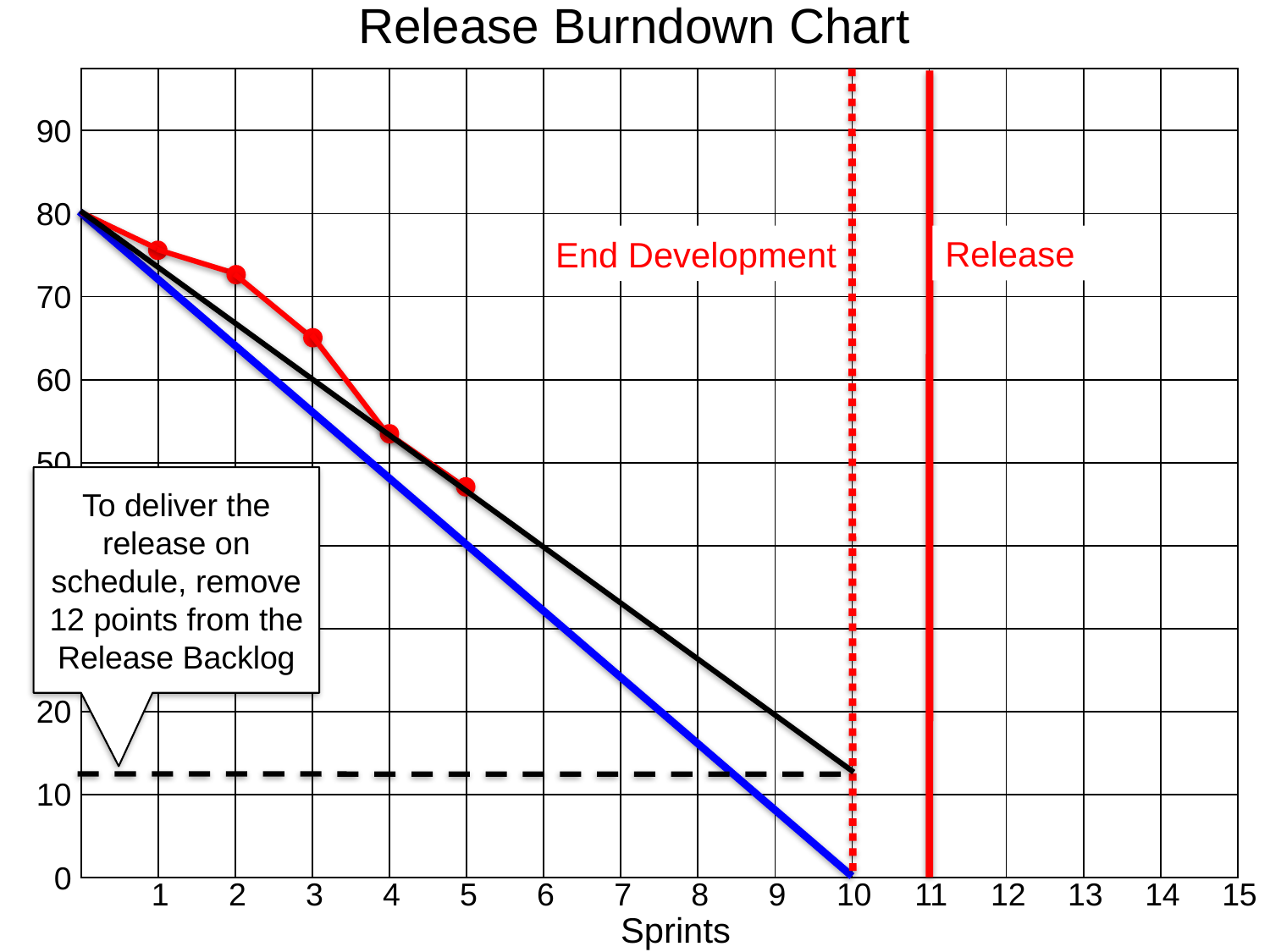

Release Burndown Chart
|  |
| --- |
| 90 |
| 80 |
| 70 |
| 60 |
| 50 |
| 40 |
| 30 |
| 20 |
| 10 |
| 0 |

|  |  |  |  |  |  |  |  |  |  |  |  |  |  |  |
| --- | --- | --- | --- | --- | --- | --- | --- | --- | --- | --- | --- | --- | --- | --- |
|  |  |  |  |  |  |  |  |  |  |  |  |  |  |  |
|  |  |  |  |  |  |  |  |  |  |  |  |  |  |  |
|  |  |  |  |  |  |  |  |  |  |  |  |  |  |  |
|  |  |  |  |  |  |  |  |  |  |  |  |  |  |  |
|  |  |  |  |  |  |  |  |  |  |  |  |  |  |  |
|  |  |  |  |  |  |  |  |  |  |  |  |  |  |  |
|  |  |  |  |  |  |  |  |  |  |  |  |  |  |  |
|  |  |  |  |  |  |  |  |  |  |  |  |  |  |  |
|  |  |  |  |  |  |  |  |  |  |  |  |  |  |  |
End Development
Release

To deliver the release on schedule, remove 12 points from the Release Backlog

| 1 | 2 | 3 | 4 | 5 | 6 | 7 | 8 | 9 | 10 | 11 | 12 | 13 | 14 | 15 |
| --- | --- | --- | --- | --- | --- | --- | --- | --- | --- | --- | --- | --- | --- | --- |
Sprints